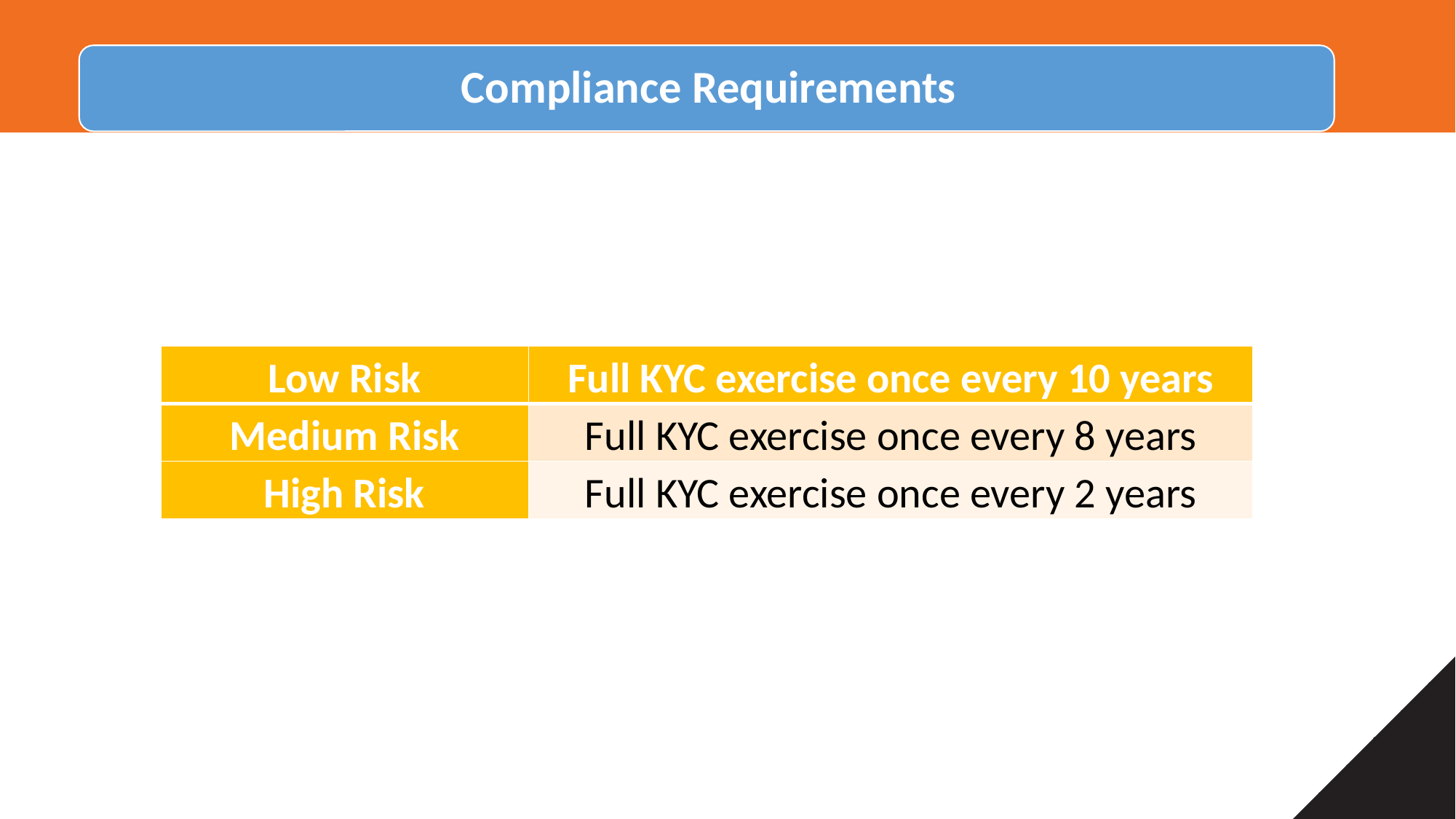

Compliance Requirements
| Low Risk | Full KYC exercise once every 10 years |
| --- | --- |
| Medium Risk | Full KYC exercise once every 8 years |
| High Risk | Full KYC exercise once every 2 years |